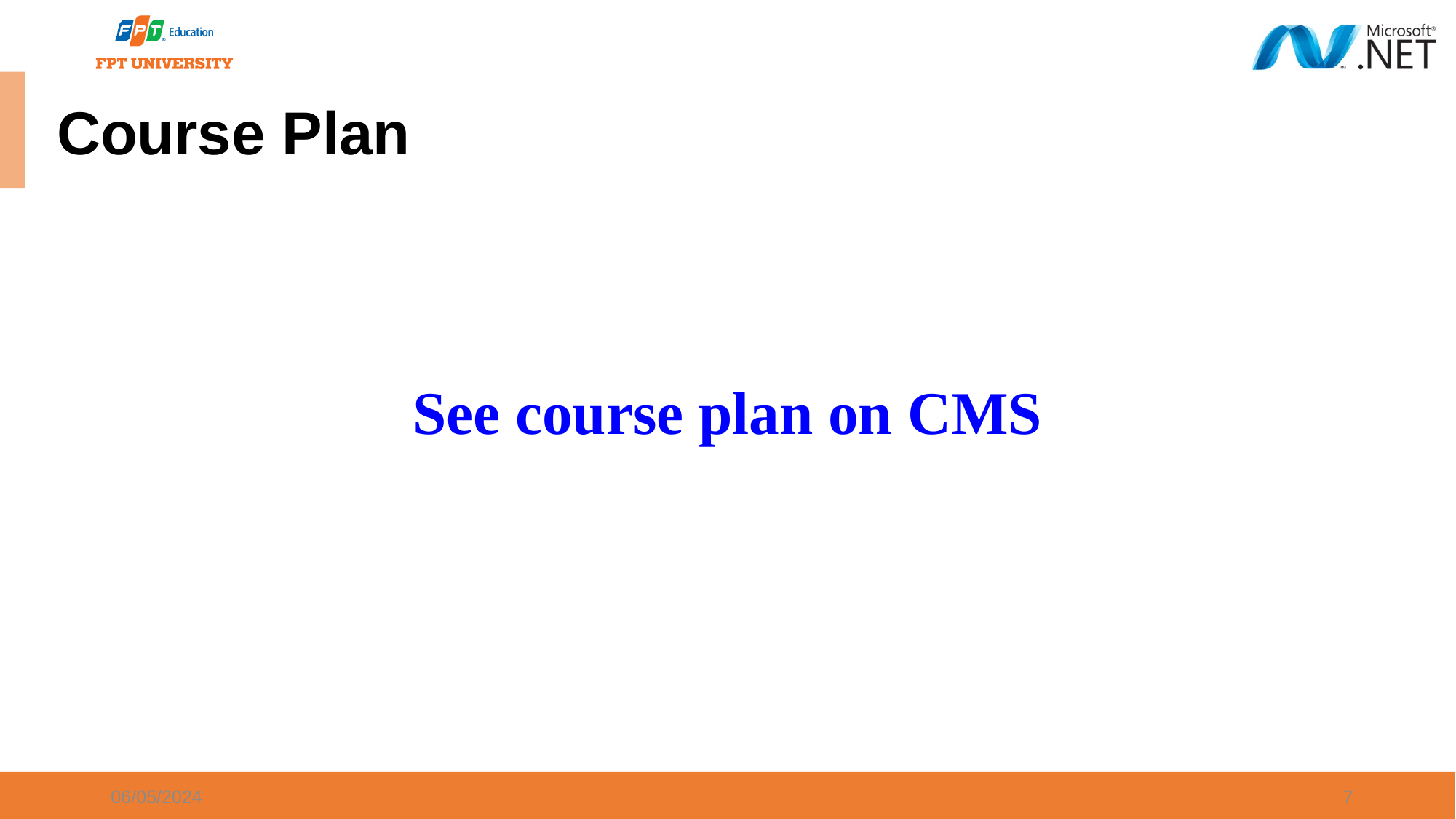

# Course Plan
See course plan on CMS
06/05/2024
7